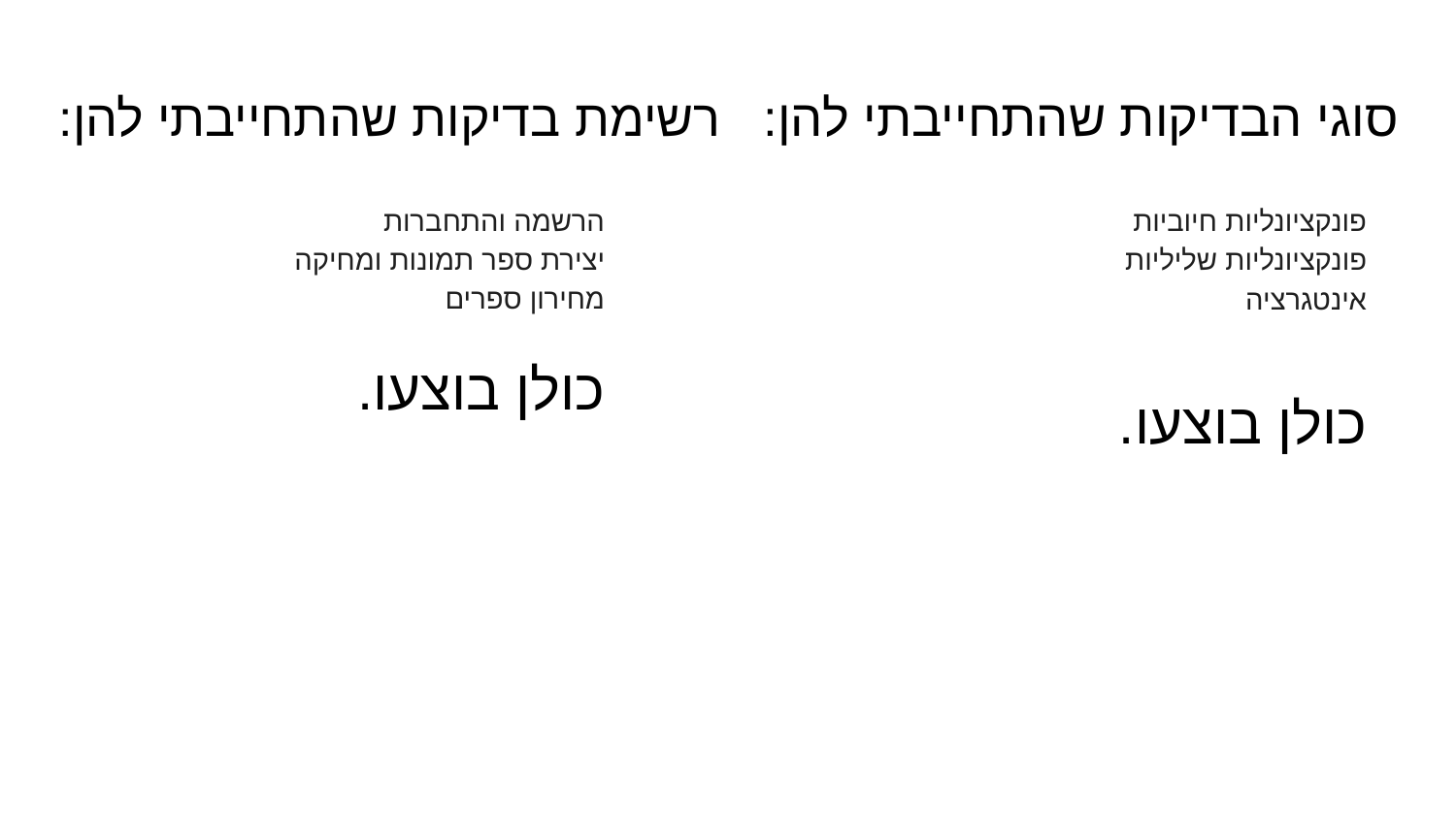

סוגי הבדיקות שהתחייבתי להן:
רשימת בדיקות שהתחייבתי להן:
הרשמה והתחברות
יצירת ספר תמונות ומחיקה
מחירון ספרים

כולן בוצעו.

פונקציונליות חיוביות
פונקציונליות שליליות
אינטגרציה

כולן בוצעו.